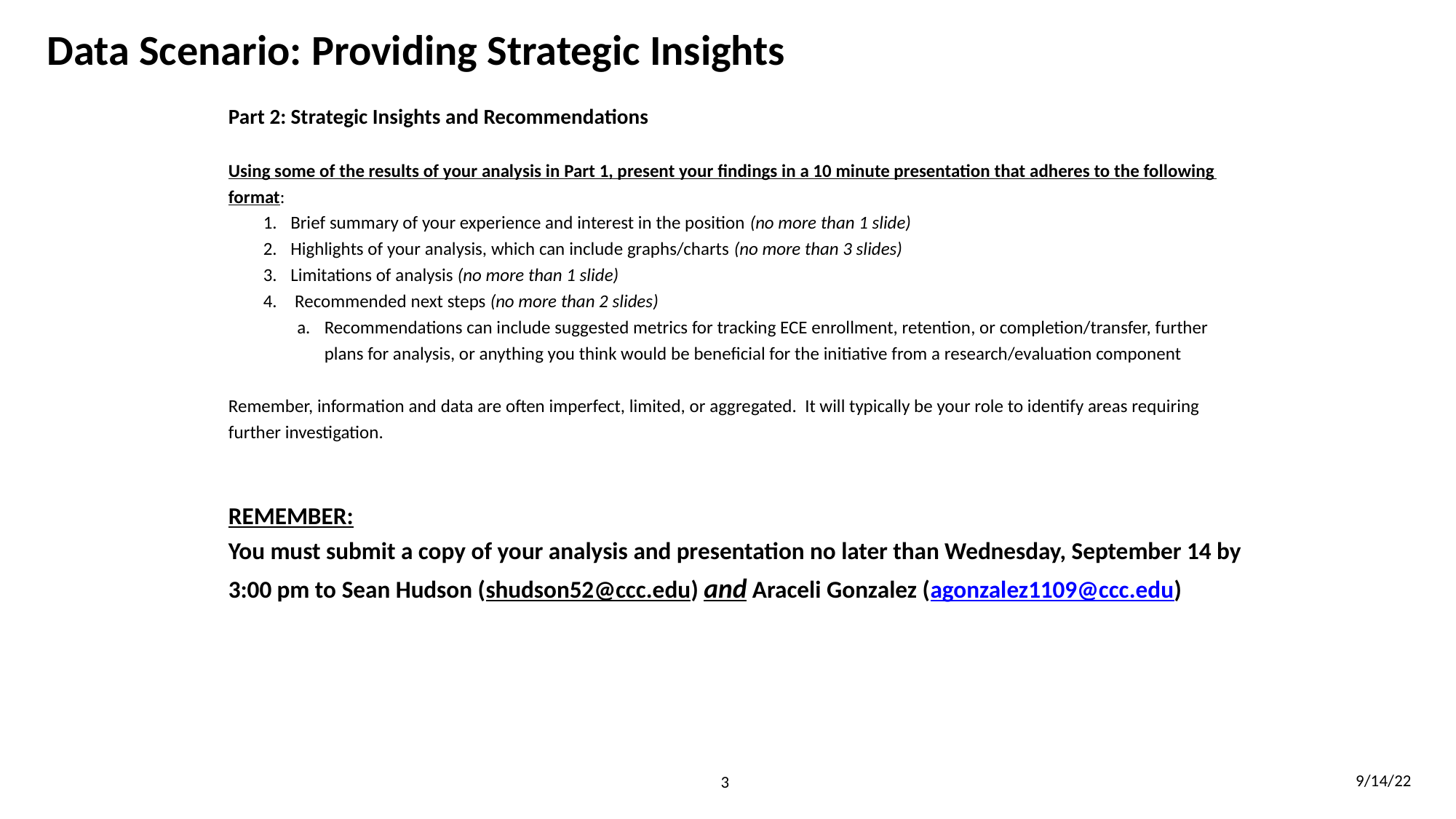

# Data Scenario: Providing Strategic Insights
Part 2: Strategic Insights and Recommendations

Using some of the results of your analysis in Part 1, present your findings in a 10 minute presentation that adheres to the following format:
Brief summary of your experience and interest in the position (no more than 1 slide)
Highlights of your analysis, which can include graphs/charts (no more than 3 slides)
Limitations of analysis (no more than 1 slide)
 Recommended next steps (no more than 2 slides)
Recommendations can include suggested metrics for tracking ECE enrollment, retention, or completion/transfer, further plans for analysis, or anything you think would be beneficial for the initiative from a research/evaluation component

Remember, information and data are often imperfect, limited, or aggregated.  It will typically be your role to identify areas requiring further investigation.

REMEMBER:
You must submit a copy of your analysis and presentation no later than Wednesday, September 14 by 3:00 pm to Sean Hudson (shudson52@ccc.edu) and Araceli Gonzalez (agonzalez1109@ccc.edu)

9/14/22
3